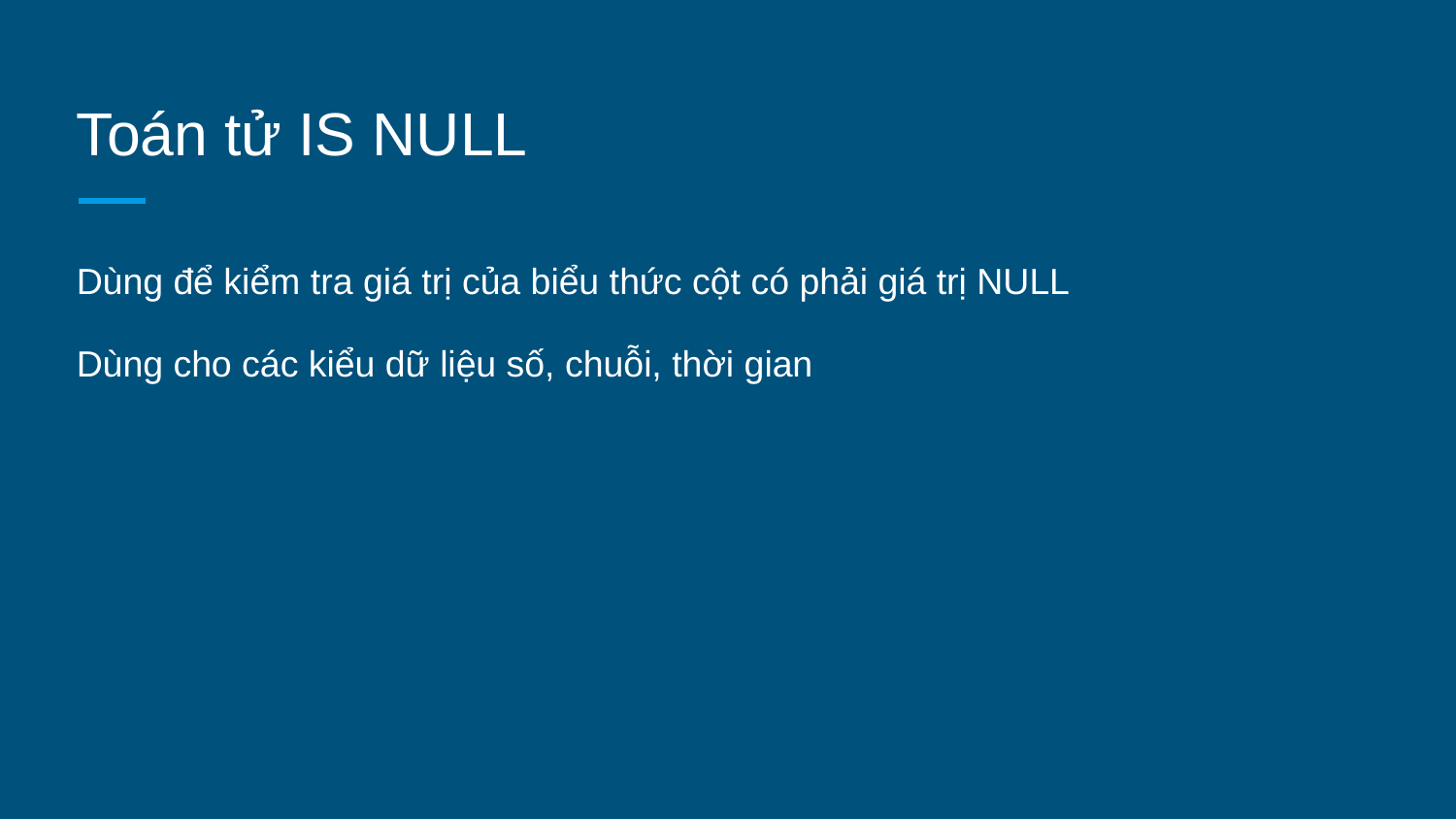

# Toán tử IS NULL
Dùng để kiểm tra giá trị của biểu thức cột có phải giá trị NULL
Dùng cho các kiểu dữ liệu số, chuỗi, thời gian